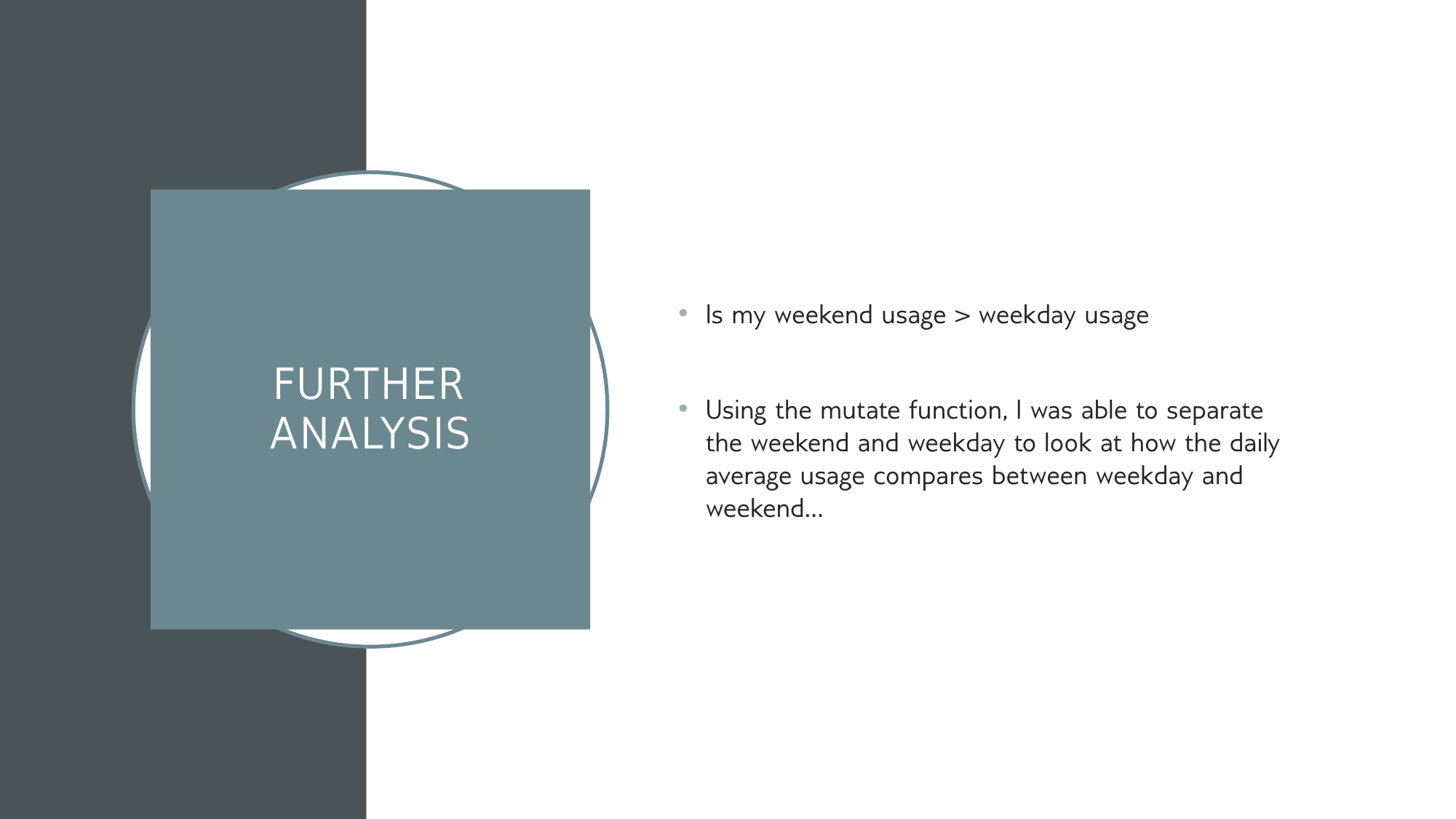

Is my weekend usage > weekday usage

Using the mutate function, I was able to separate the weekend and weekday to look at how the daily average usage compares between weekday and weekend...

# Further Analysis